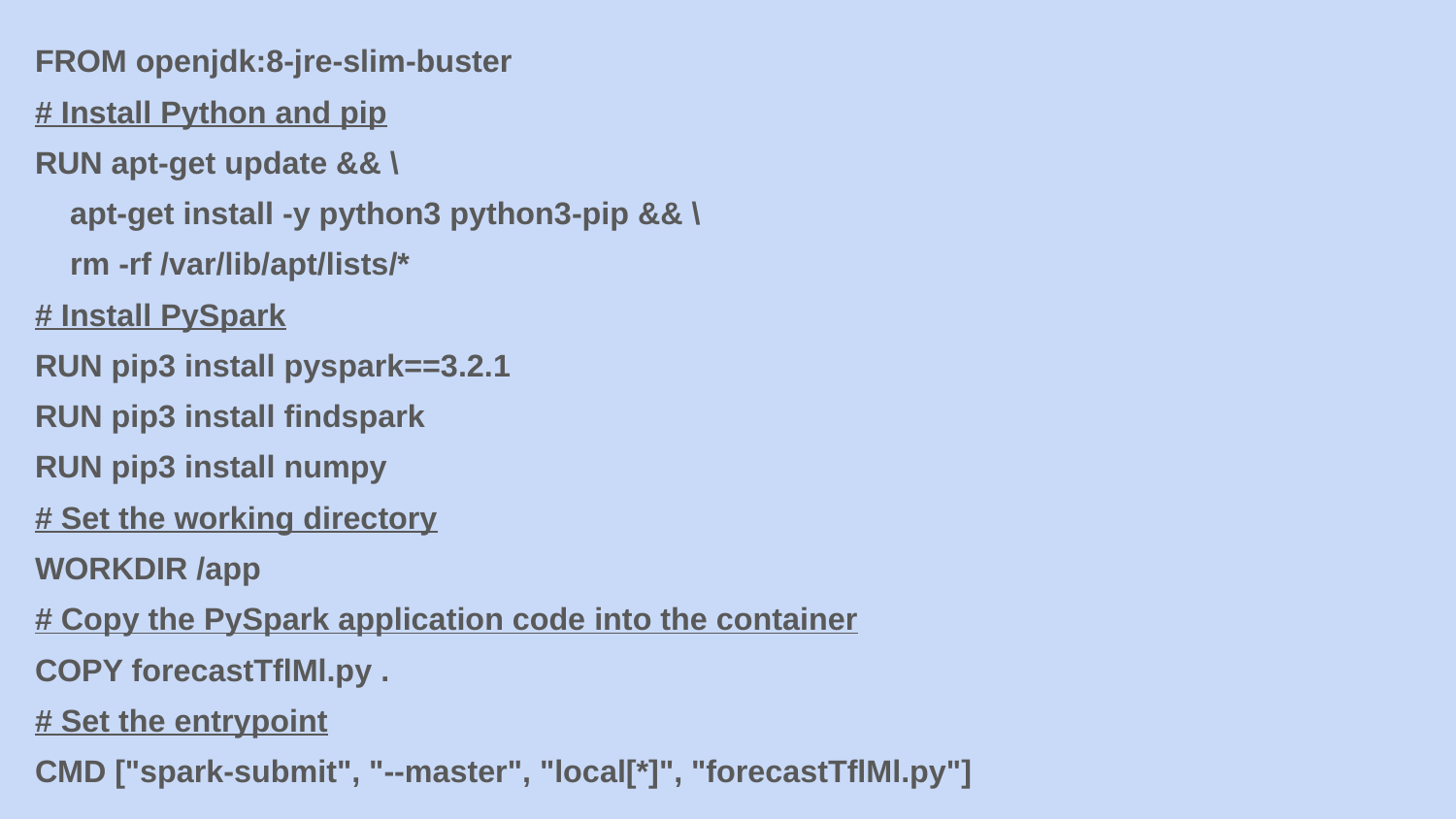

FROM openjdk:8-jre-slim-buster
# Install Python and pip
RUN apt-get update && \
    apt-get install -y python3 python3-pip && \
    rm -rf /var/lib/apt/lists/*
# Install PySpark
RUN pip3 install pyspark==3.2.1
RUN pip3 install findspark
RUN pip3 install numpy
# Set the working directory
WORKDIR /app
# Copy the PySpark application code into the container
COPY forecastTflMl.py .
# Set the entrypoint
CMD ["spark-submit", "--master", "local[*]", "forecastTflMl.py"]